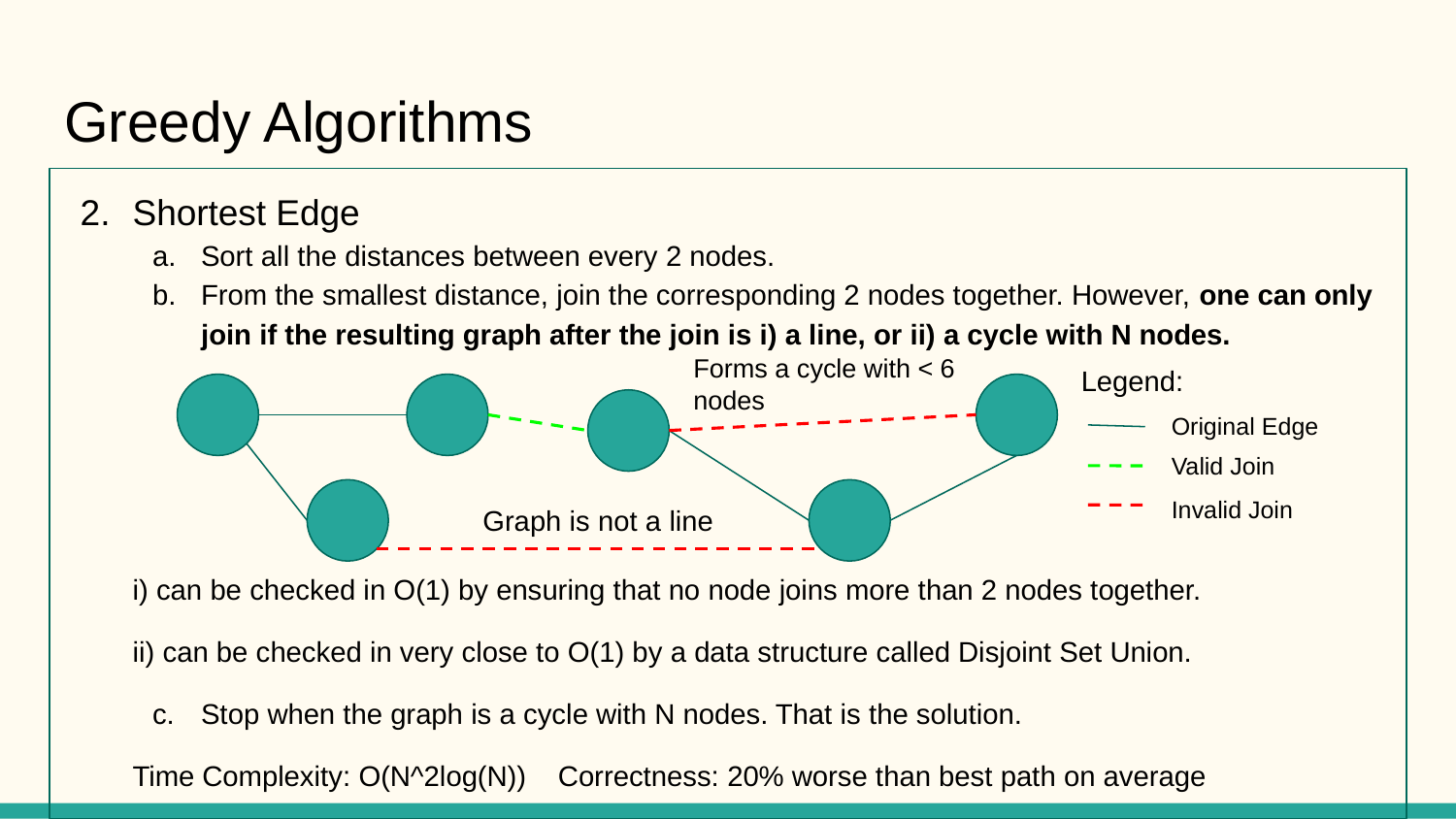

# Greedy Algorithms
Shortest Edge
Sort all the distances between every 2 nodes.
From the smallest distance, join the corresponding 2 nodes together. However, one can only join if the resulting graph after the join is i) a line, or ii) a cycle with N nodes.

	i) can be checked in O(1) by ensuring that no node joins more than 2 nodes together.
	ii) can be checked in very close to O(1) by a data structure called Disjoint Set Union.
Stop when the graph is a cycle with N nodes. That is the solution.
Time Complexity: O(N^2log(N))    Correctness: 20% worse than best path on average
Forms a cycle with < 6 nodes
Legend:

Original Edge
Valid Join
Invalid Join

Graph is not a line